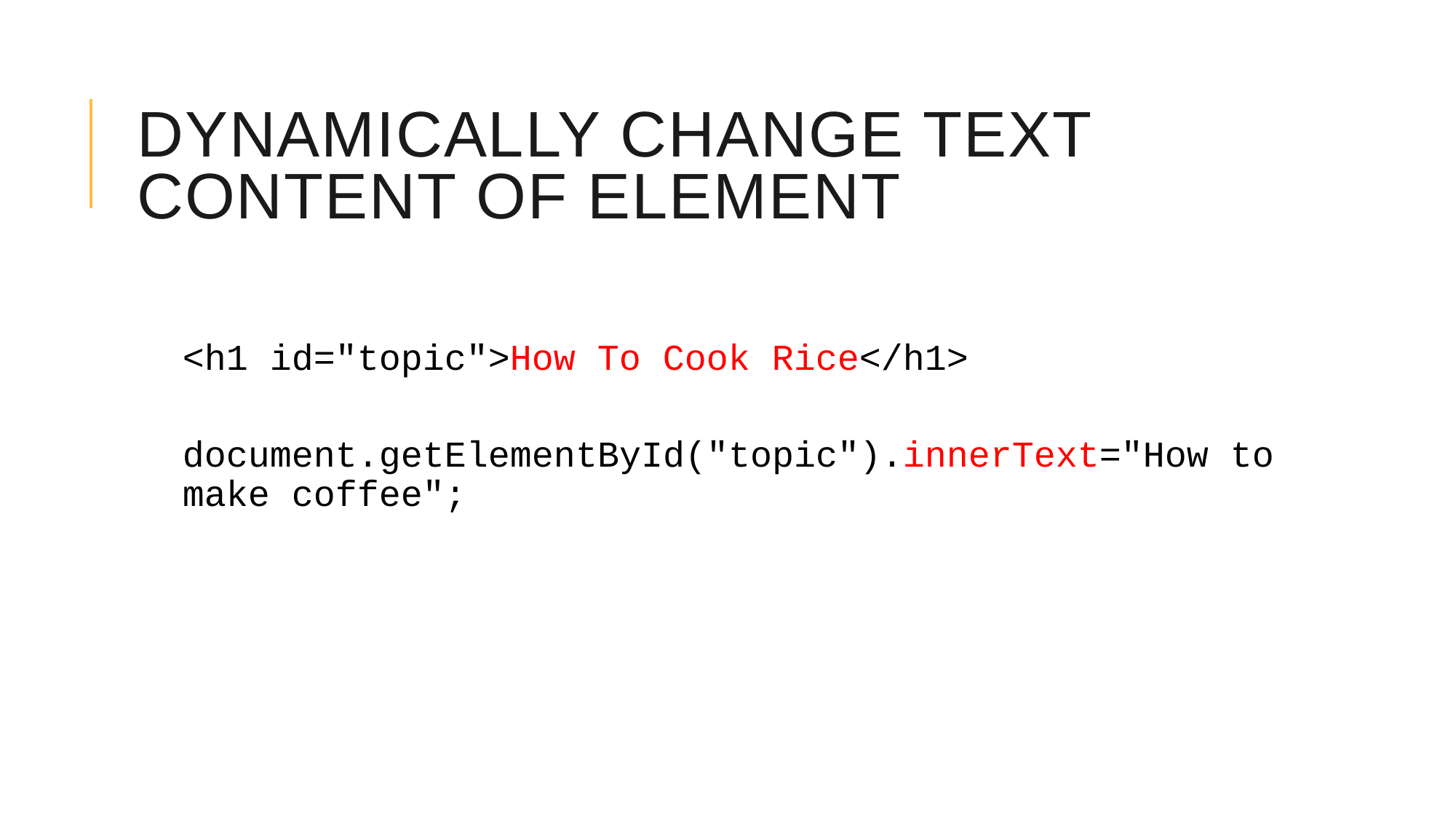

# Dynamically Change Text Content of Element

<h1 id="topic">How To Cook Rice</h1>

document.getElementById("topic").innerText="How to make coffee";